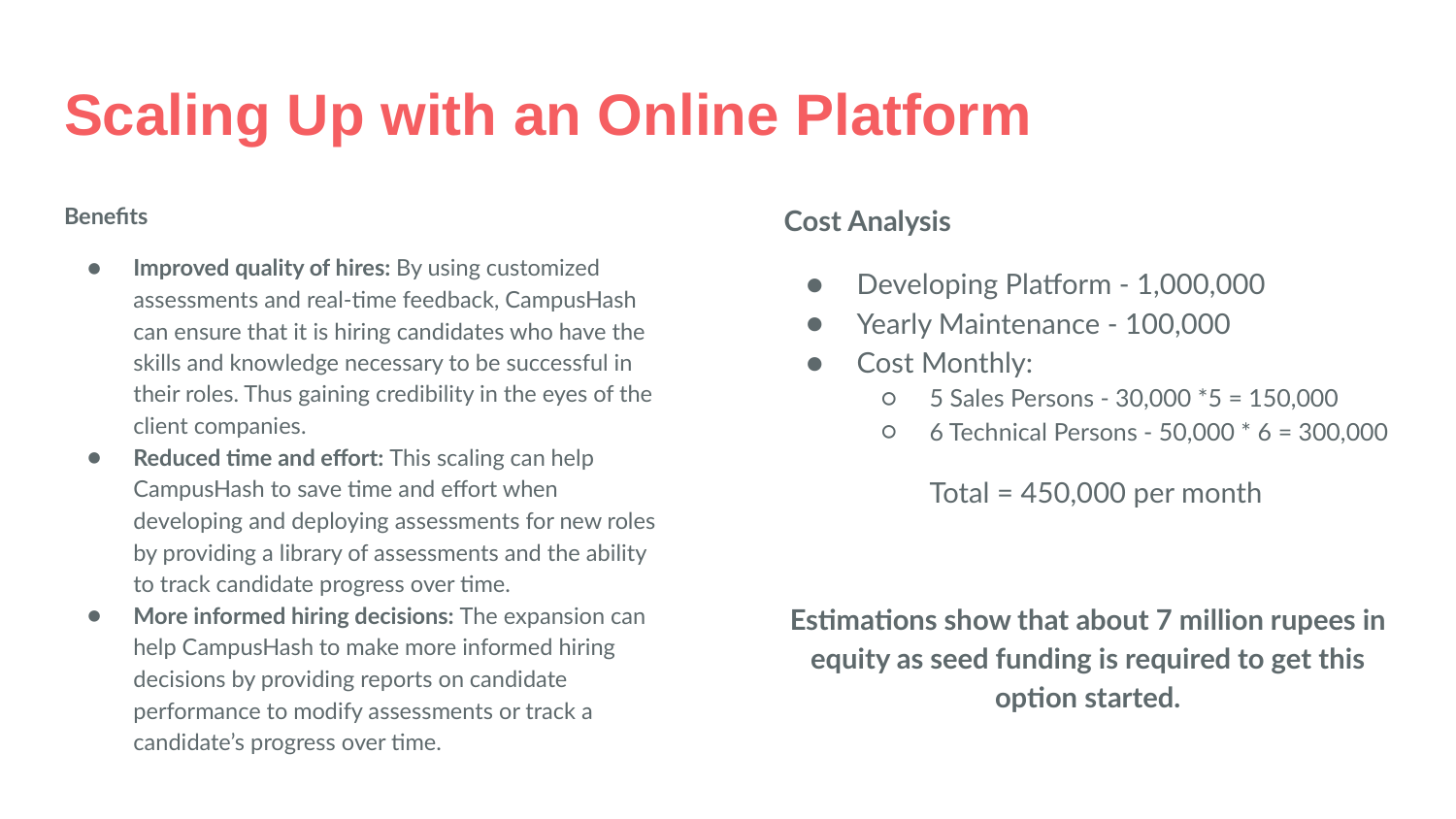

# Scaling Up with an Online Platform

Benefits
Improved quality of hires: By using customized assessments and real-time feedback, CampusHash can ensure that it is hiring candidates who have the skills and knowledge necessary to be successful in their roles. Thus gaining credibility in the eyes of the client companies.
Reduced time and effort: This scaling can help CampusHash to save time and effort when developing and deploying assessments for new roles by providing a library of assessments and the ability to track candidate progress over time.
More informed hiring decisions: The expansion can help CampusHash to make more informed hiring decisions by providing reports on candidate performance to modify assessments or track a candidate’s progress over time.
Cost Analysis
Developing Platform - 1,000,000
Yearly Maintenance - 100,000
Cost Monthly:
5 Sales Persons - 30,000 *5 = 150,000
6 Technical Persons - 50,000 * 6 = 300,000
Total = 450,000 per month

Estimations show that about 7 million rupees in equity as seed funding is required to get this option started.